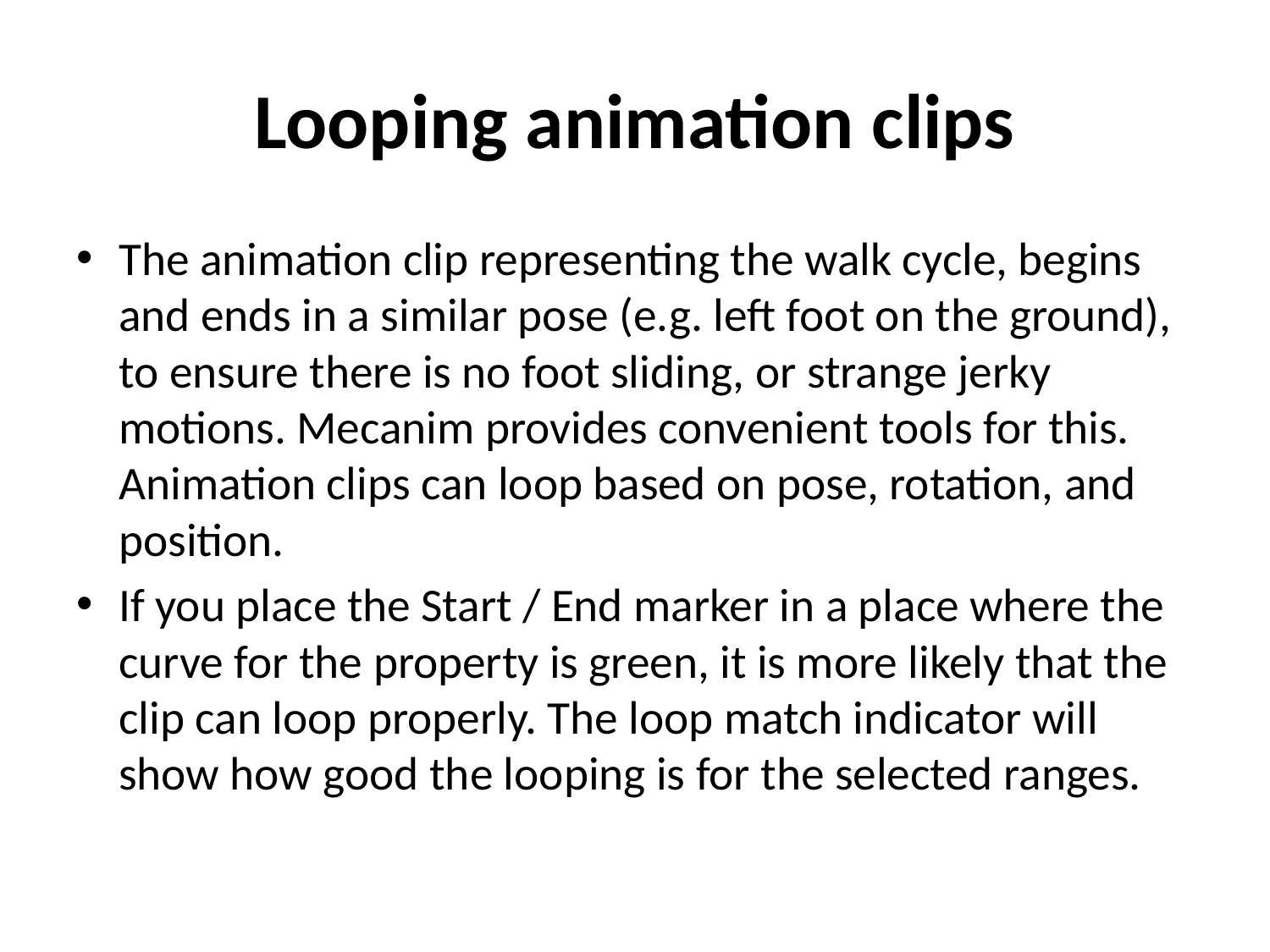

# Looping animation clips
The animation clip representing the walk cycle, begins and ends in a similar pose (e.g. left foot on the ground), to ensure there is no foot sliding, or strange jerky motions. Mecanim provides convenient tools for this. Animation clips can loop based on pose, rotation, and position.
If you place the Start / End marker in a place where the curve for the property is green, it is more likely that the clip can loop properly. The loop match indicator will show how good the looping is for the selected ranges.